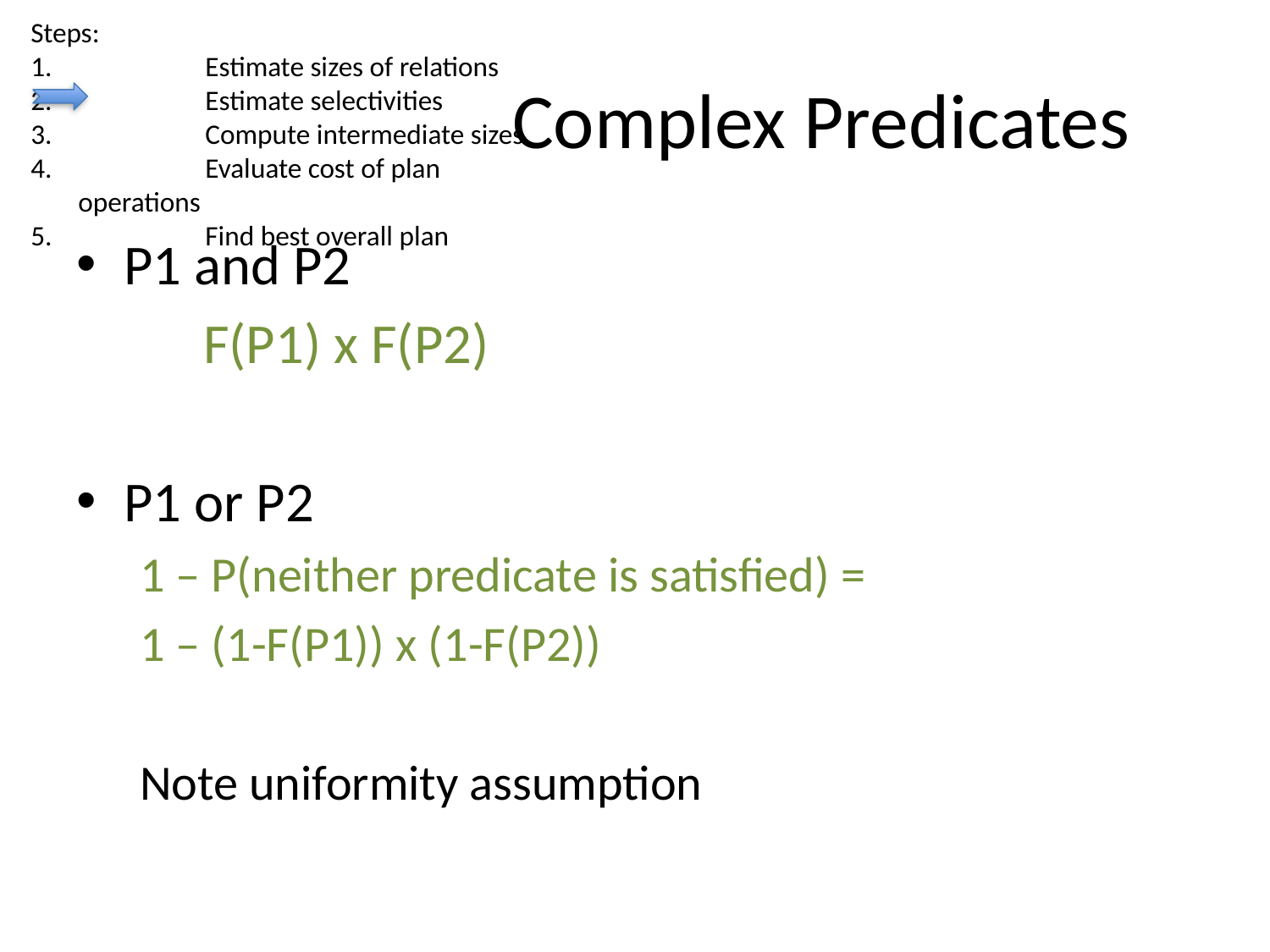

Steps:
	Estimate sizes of relations
	Estimate selectivities
	Compute intermediate sizes
	Evaluate cost of plan operations
	Find best overall plan
# Complex Predicates

P1 and P2
	F(P1) x F(P2)

P1 or P2
1 – P(neither predicate is satisfied) =
1 – (1-F(P1)) x (1-F(P2))

Note uniformity assumption